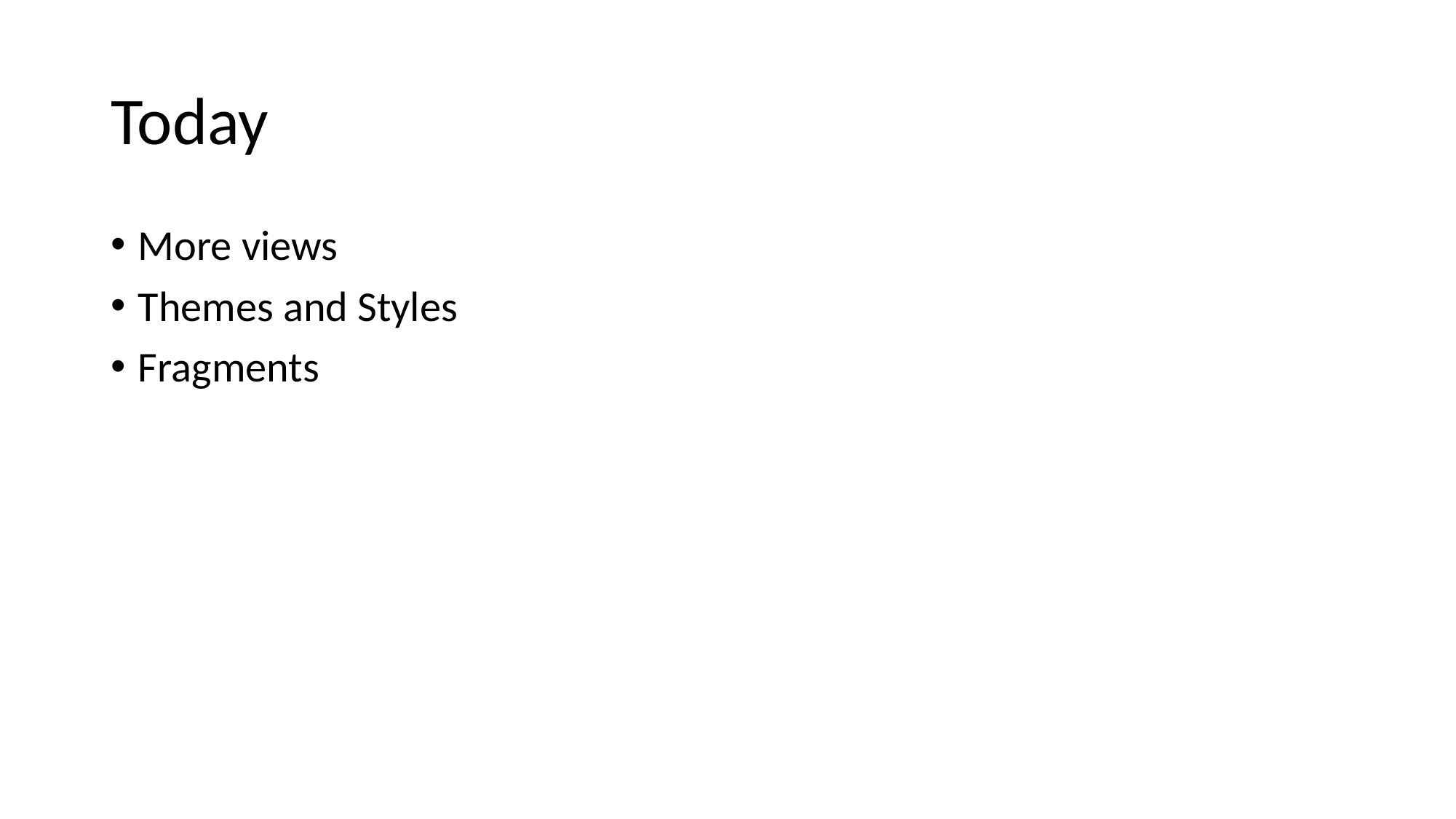

# Today
More views
Themes and Styles
Fragments